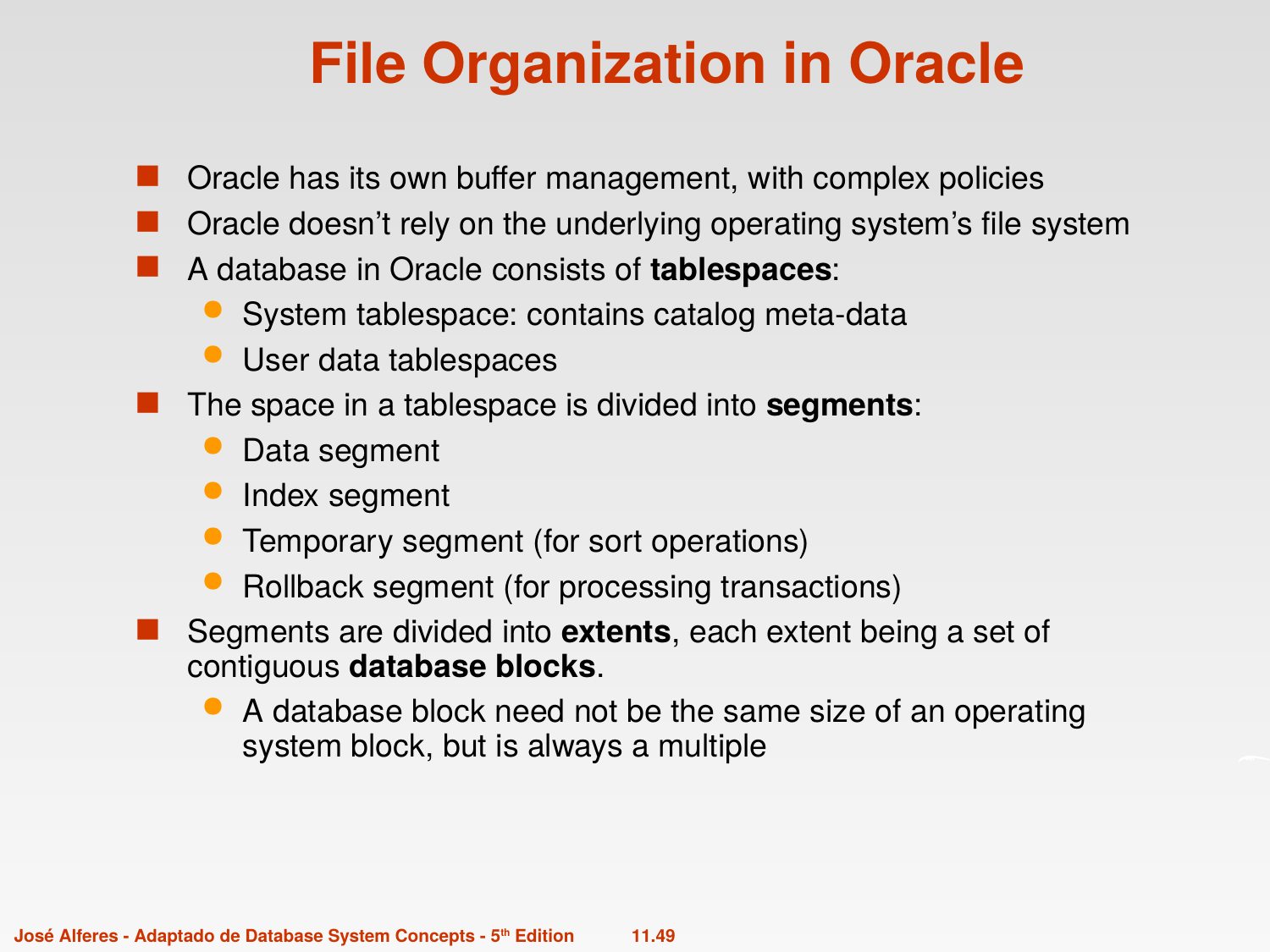

# File Organization in Oracle
Oracle has its own buffer management, with complex policies
Oracle doesn’t rely on the underlying operating system’s file system
A database in Oracle consists of tablespaces:
System tablespace: contains catalog meta-data
User data tablespaces
The space in a tablespace is divided into segments:
Data segment
Index segment
Temporary segment (for sort operations)
Rollback segment (for processing transactions)
Segments are divided into extents, each extent being a set of contiguous database blocks.
A database block need not be the same size of an operating system block, but is always a multiple